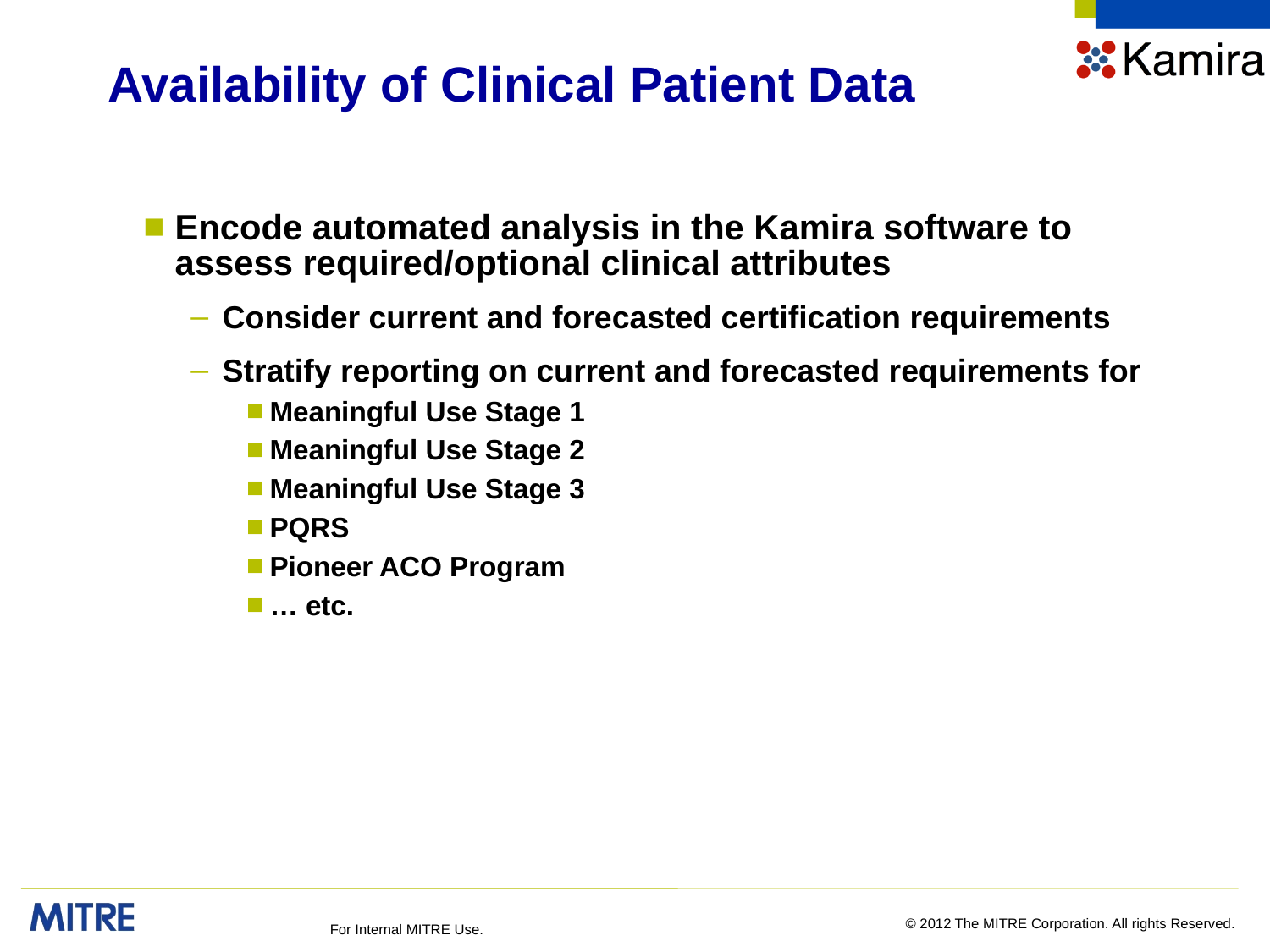

# Availability of Clinical Patient Data
Encode automated analysis in the Kamira software to assess required/optional clinical attributes
Consider current and forecasted certification requirements
Stratify reporting on current and forecasted requirements for
Meaningful Use Stage 1
Meaningful Use Stage 2
Meaningful Use Stage 3
PQRS
Pioneer ACO Program
… etc.